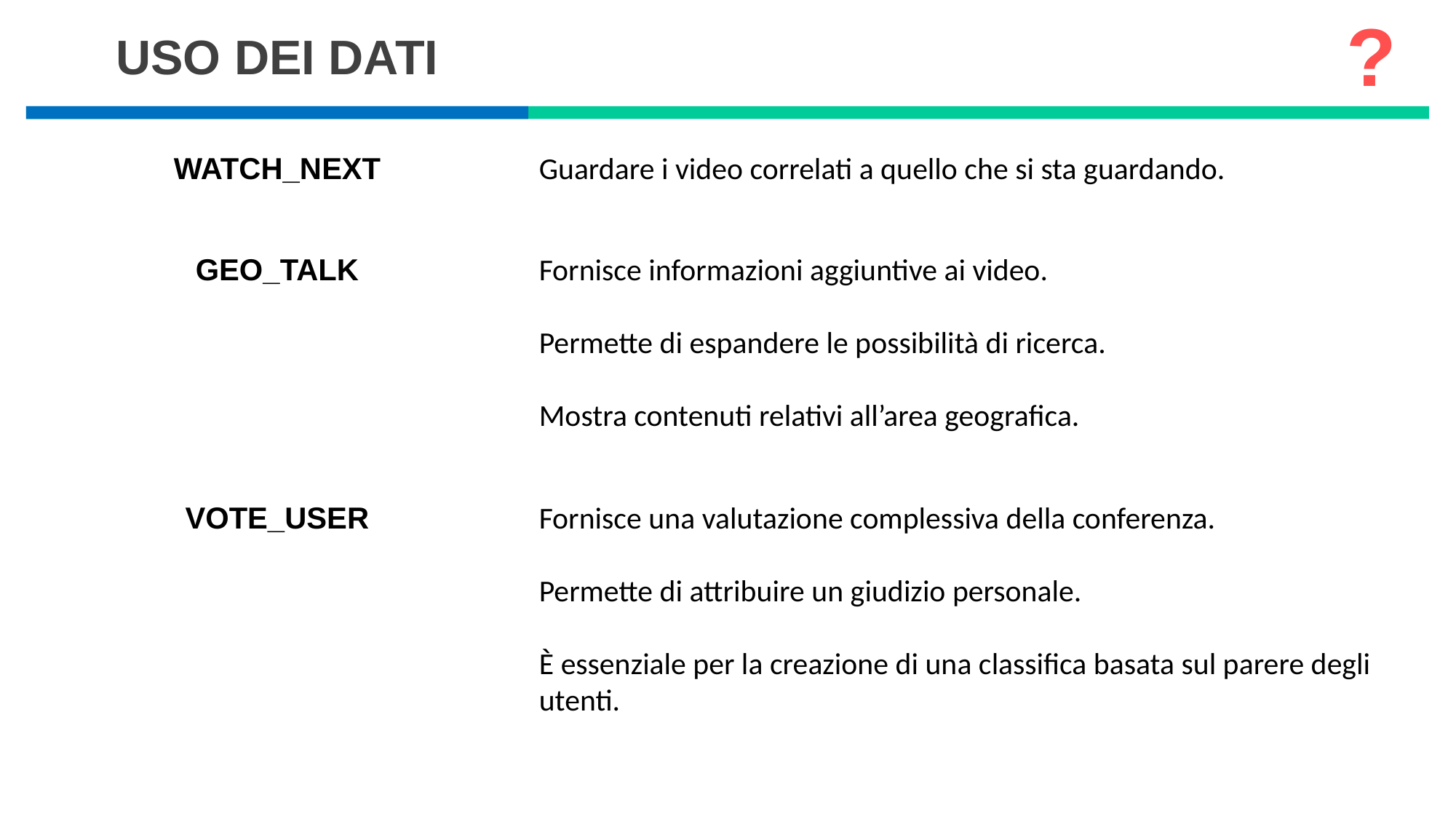

?
USO DEI DATI

WATCH_NEXT
Guardare i video correlati a quello che si sta guardando.
GEO_TALK
Fornisce informazioni aggiuntive ai video.

Permette di espandere le possibilità di ricerca.

Mostra contenuti relativi all’area geografica.
VOTE_USER
Fornisce una valutazione complessiva della conferenza.

Permette di attribuire un giudizio personale.

È essenziale per la creazione di una classifica basata sul parere degli utenti.